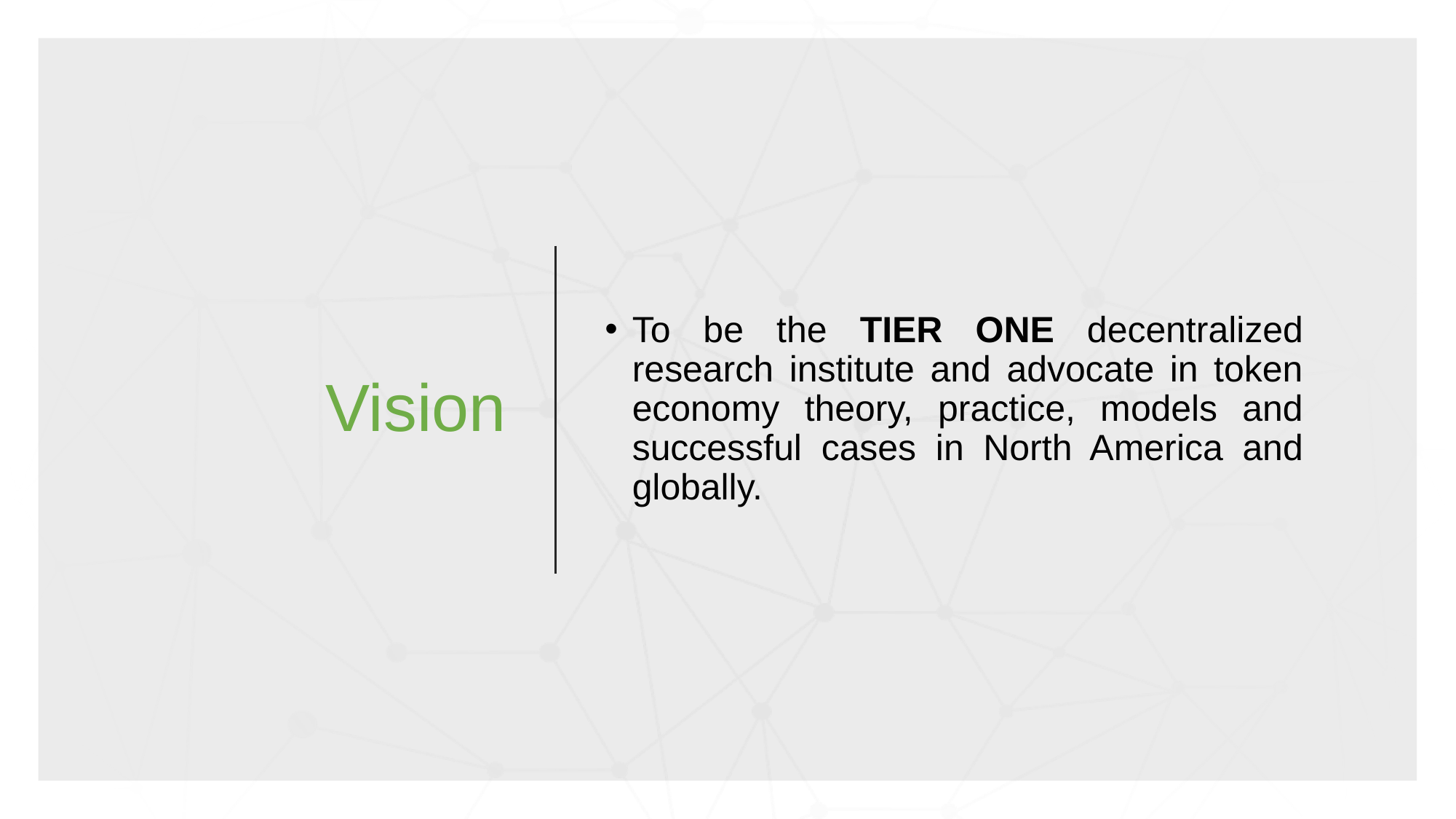

# Vision
To be the TIER ONE decentralized research institute and advocate in token economy theory, practice, models and successful cases in North America and globally.